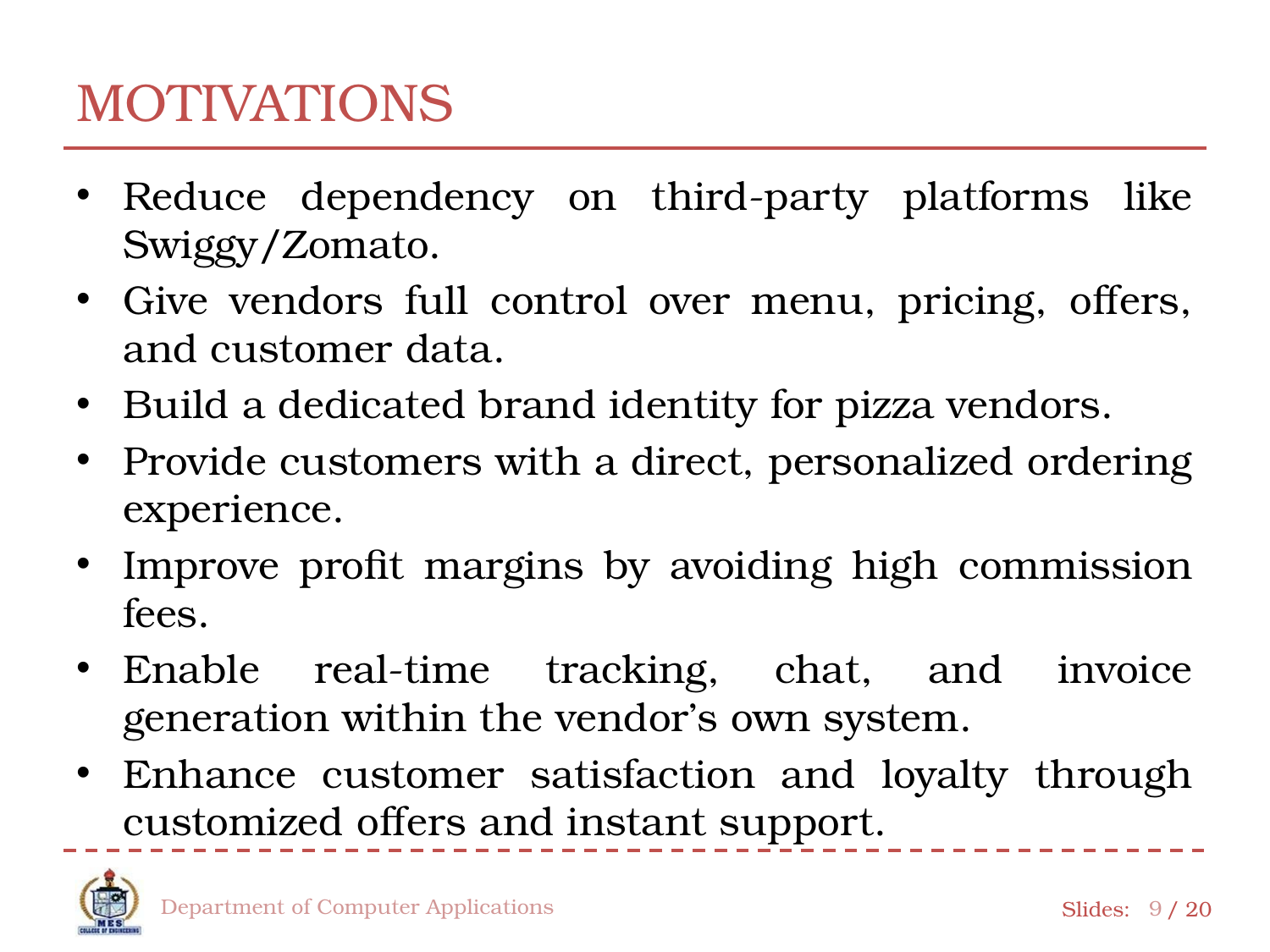

# MOTIVATIONS
Reduce dependency on third-party platforms like Swiggy/Zomato.
Give vendors full control over menu, pricing, offers, and customer data.
Build a dedicated brand identity for pizza vendors.
Provide customers with a direct, personalized ordering experience.
Improve profit margins by avoiding high commission fees.
Enable real-time tracking, chat, and invoice generation within the vendor’s own system.
Enhance customer satisfaction and loyalty through customized offers and instant support.
Department of Computer Applications
9